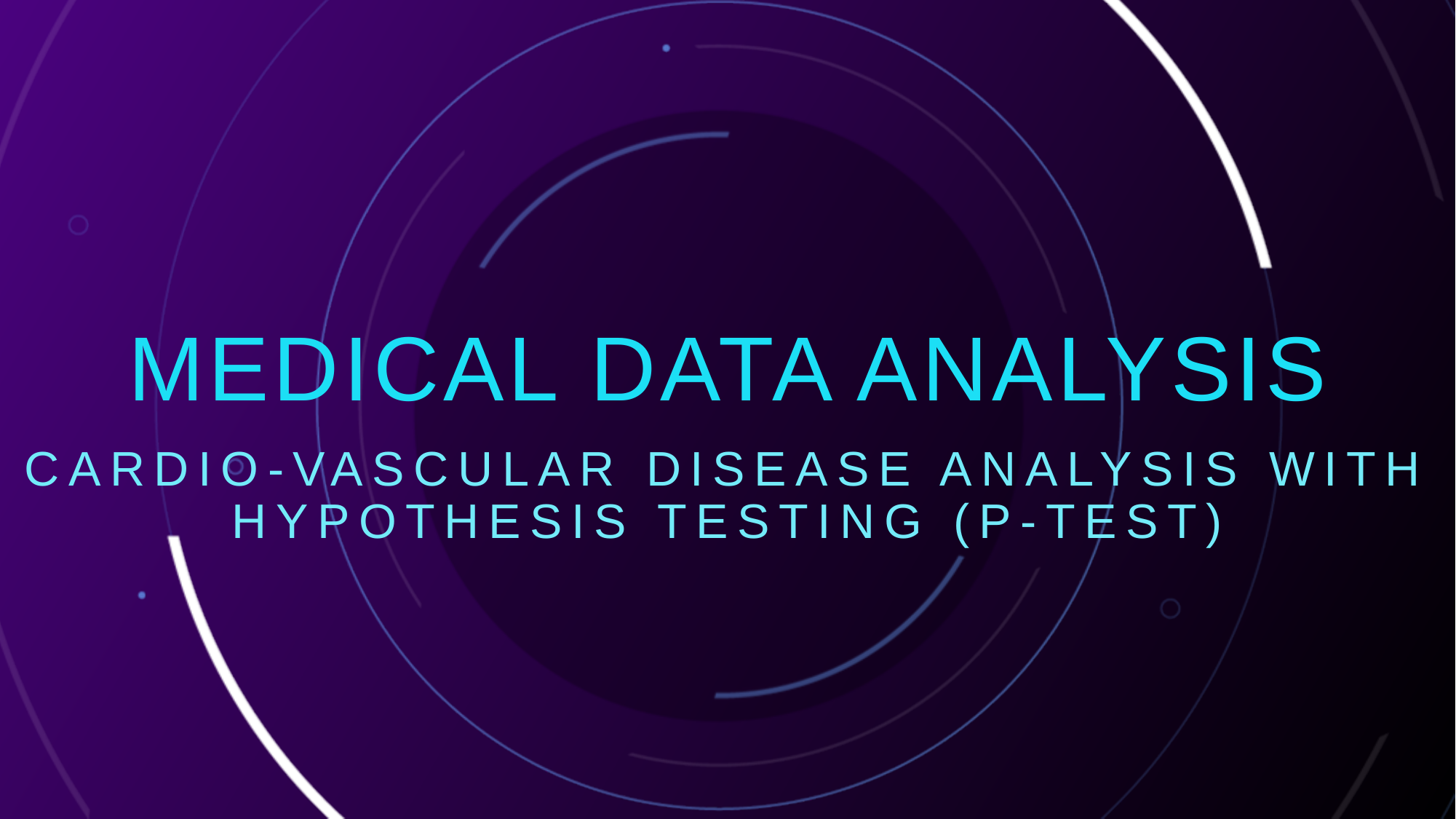

# Medical data analysis
Cardio-vascular disease analysis with hypothesis testing (P-test)